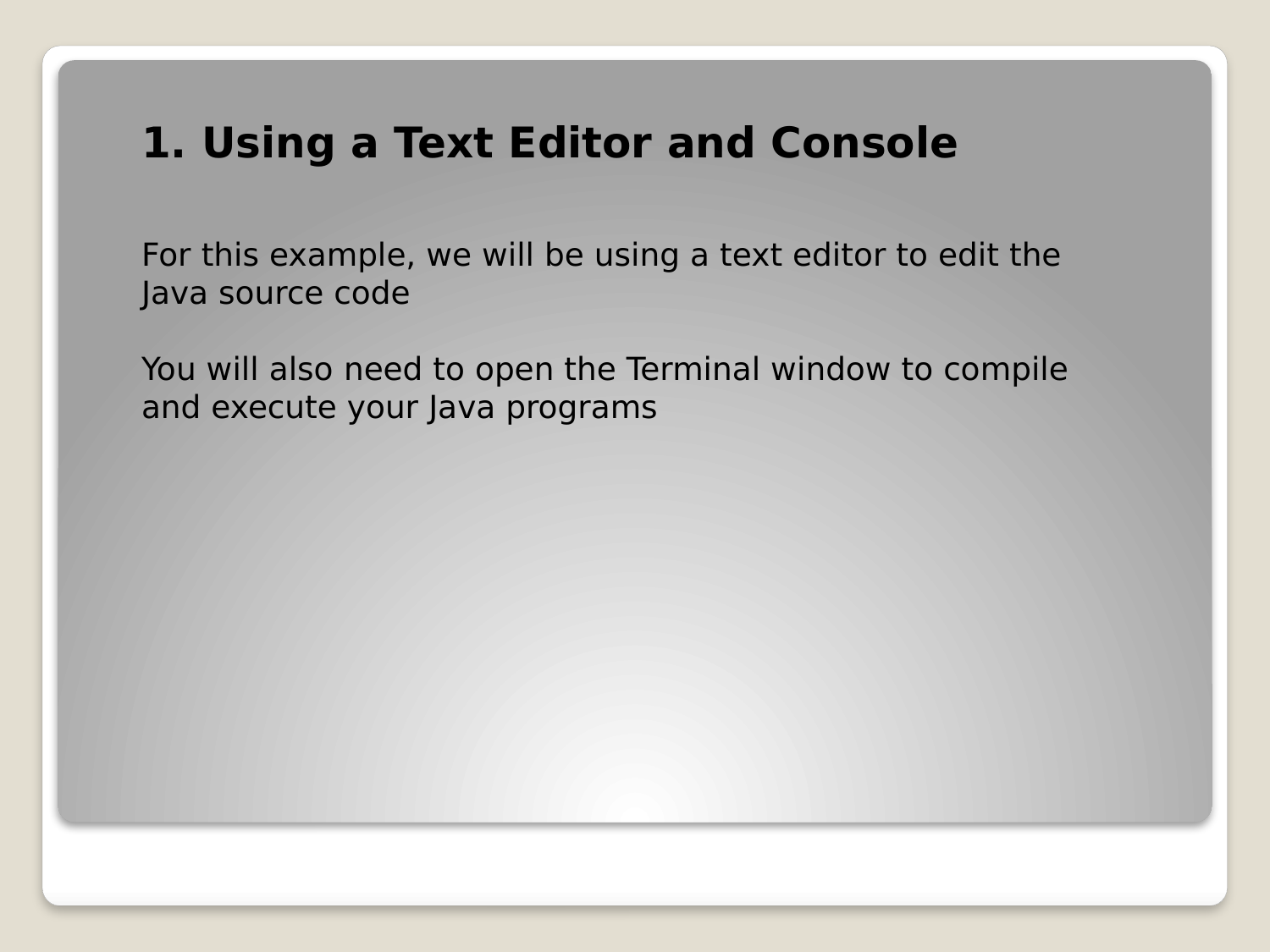

1. Using a Text Editor and Console
For this example, we will be using a text editor to edit the Java source code

You will also need to open the Terminal window to compile and execute your Java programs